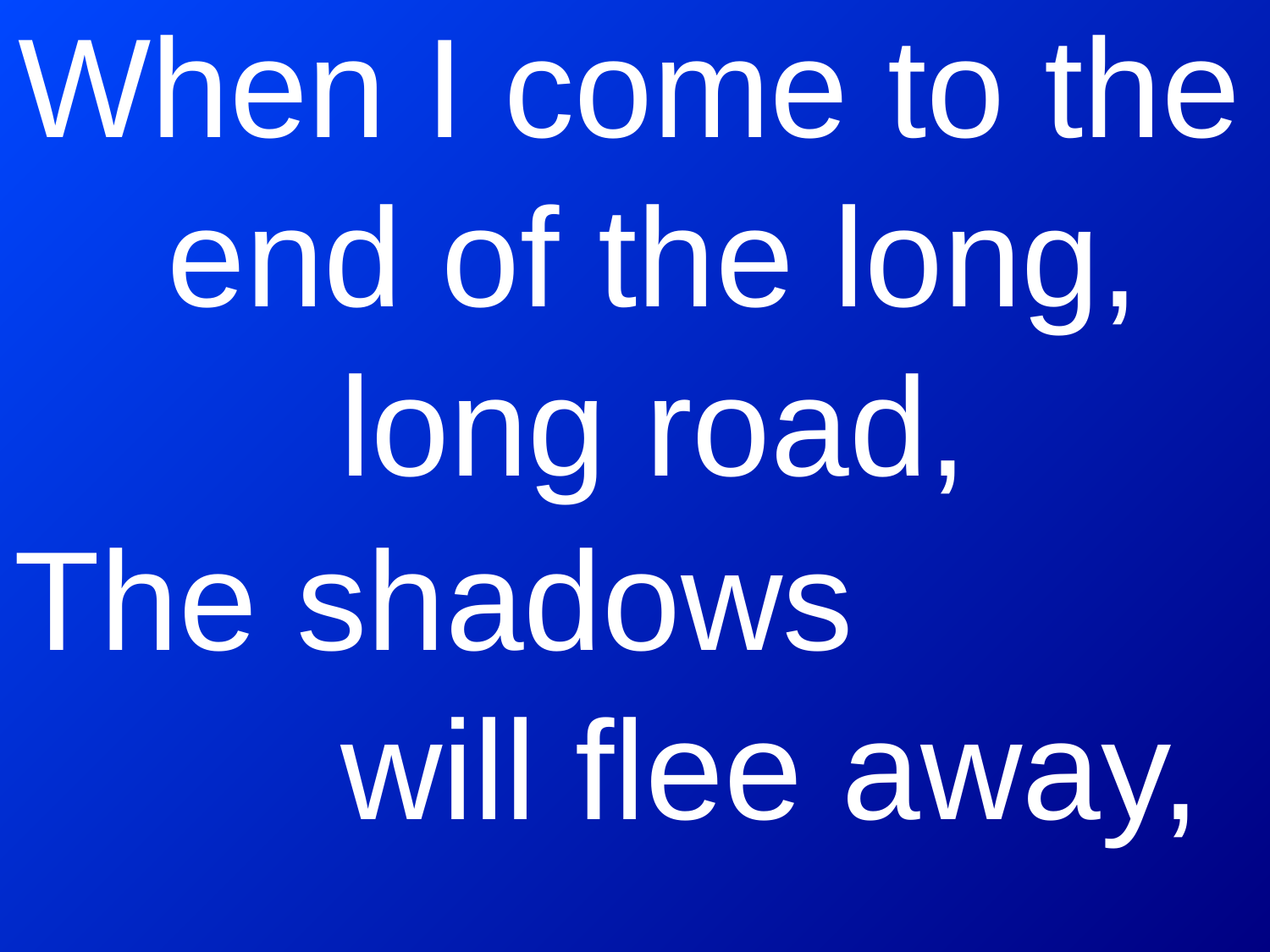

When I come to the end of the long, long road,
The shadows                 will flee away,